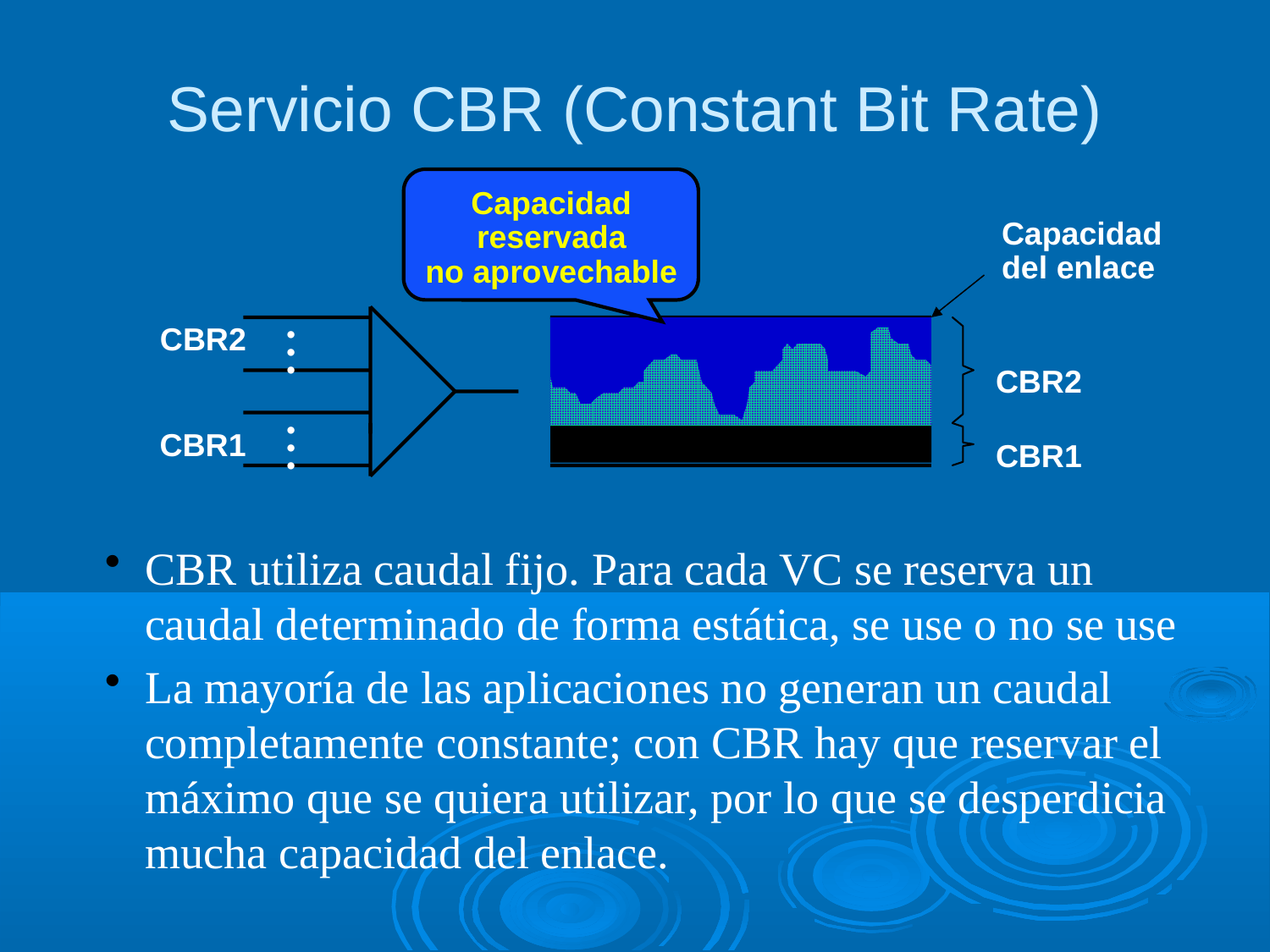

Servicio CBR (Constant Bit Rate)

Capacidad
reservada
no aprovechable
Capacidad
del enlace

CBR2
•
•
•

CBR2

•
•
•
CBR1

CBR1

CBR utiliza caudal fijo. Para cada VC se reserva un caudal determinado de forma estática, se use o no se use
La mayoría de las aplicaciones no generan un caudal completamente constante; con CBR hay que reservar el máximo que se quiera utilizar, por lo que se desperdicia mucha capacidad del enlace.